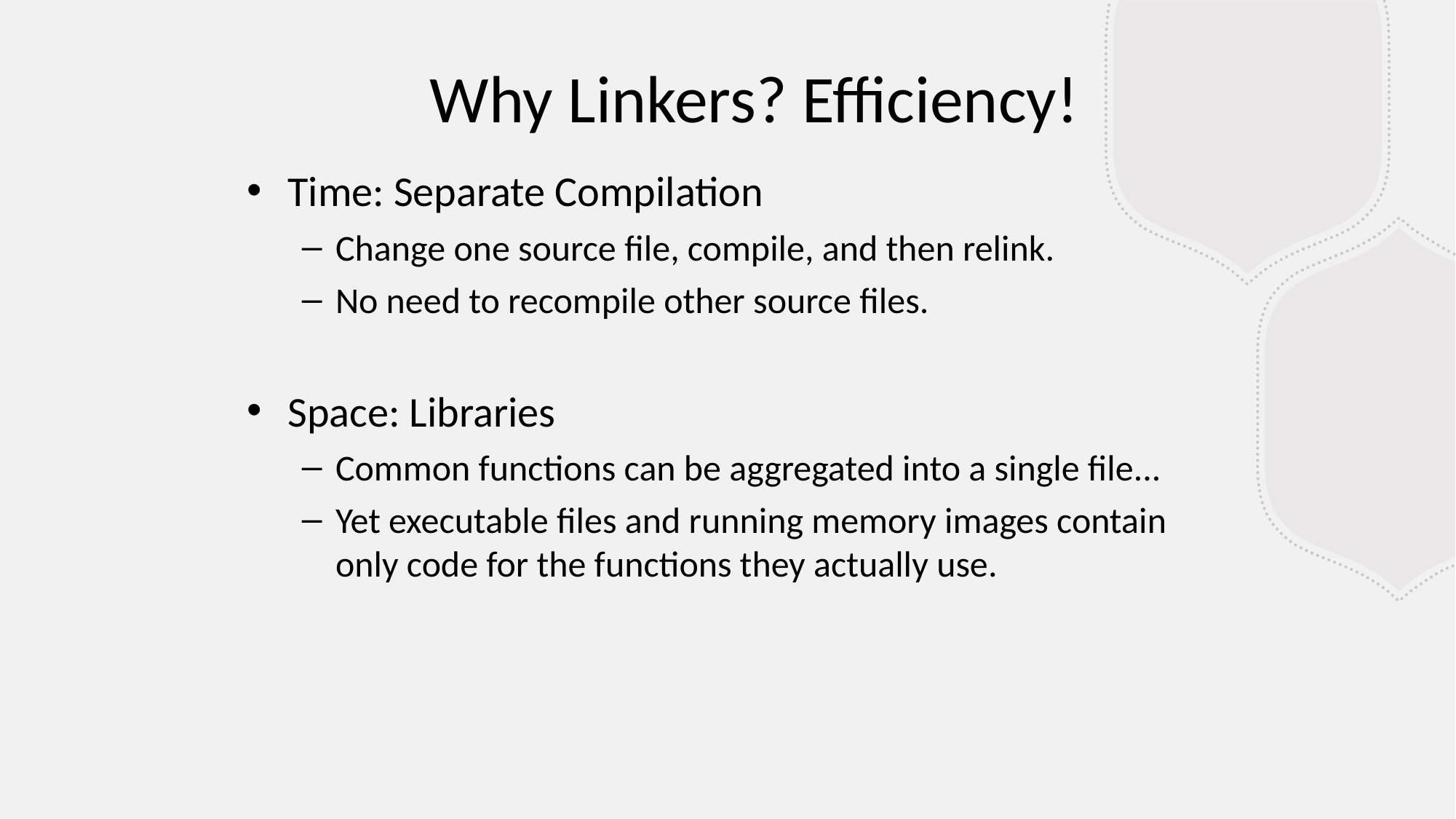

Why Linkers? Efficiency!
Time: Separate Compilation
Change one source file, compile, and then relink.
No need to recompile other source files.

Space: Libraries
Common functions can be aggregated into a single file...
Yet executable files and running memory images contain only code for the functions they actually use.